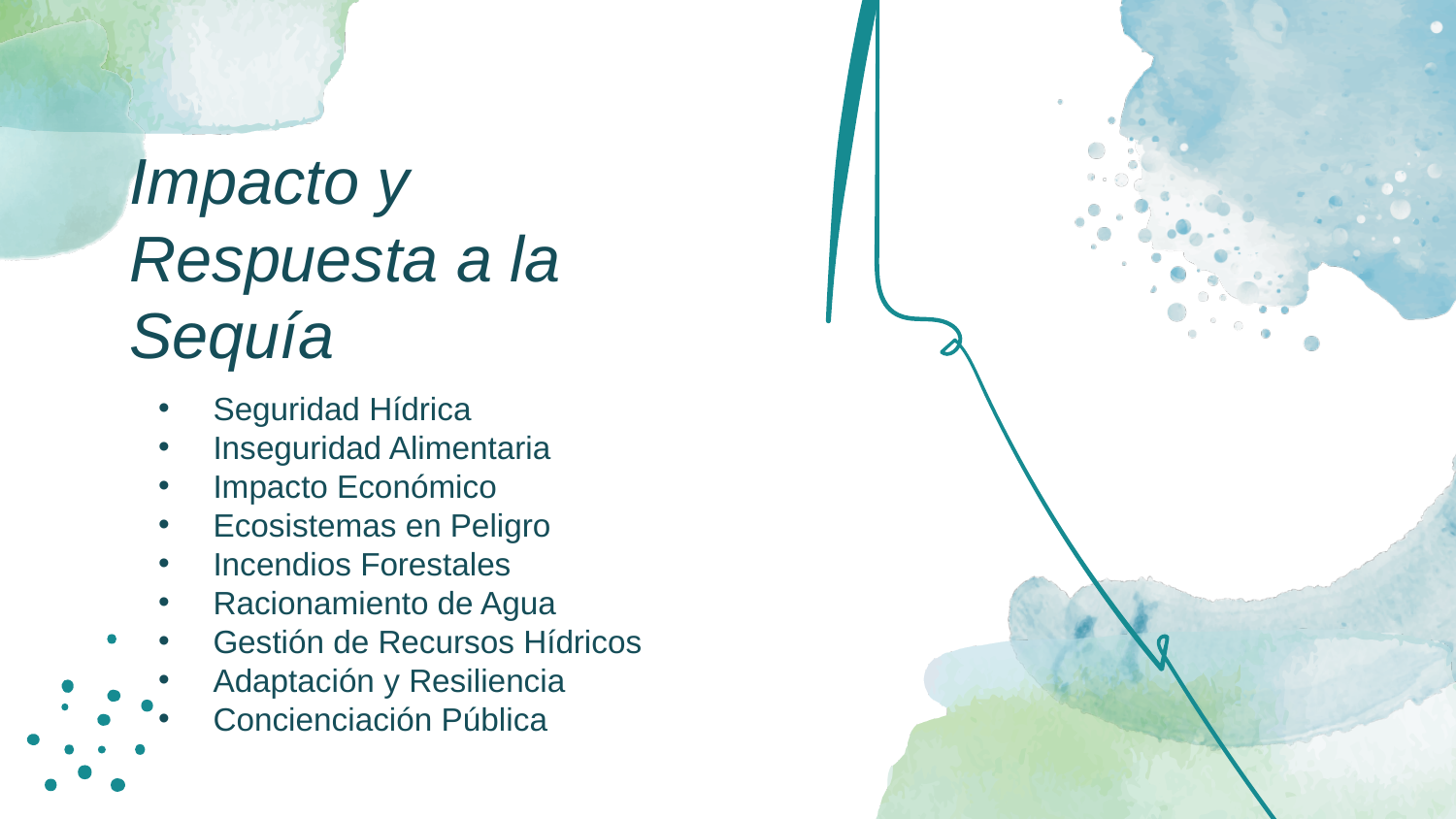

# Impacto y Respuesta a la Sequía
Seguridad Hídrica
Inseguridad Alimentaria
Impacto Económico
Ecosistemas en Peligro
Incendios Forestales
Racionamiento de Agua
Gestión de Recursos Hídricos
Adaptación y Resiliencia
Concienciación Pública